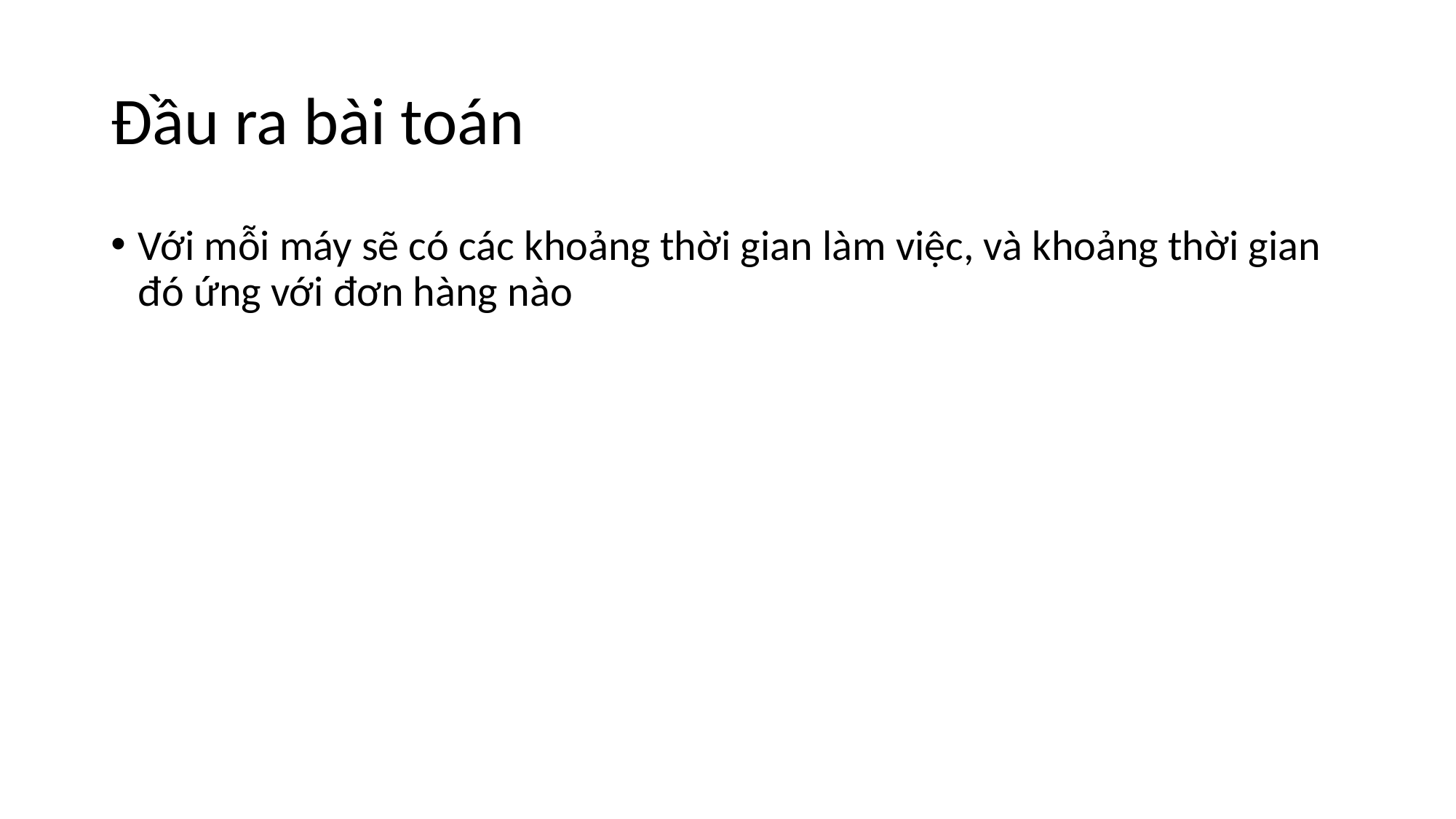

# Đầu ra bài toán
Với mỗi máy sẽ có các khoảng thời gian làm việc, và khoảng thời gian đó ứng với đơn hàng nào